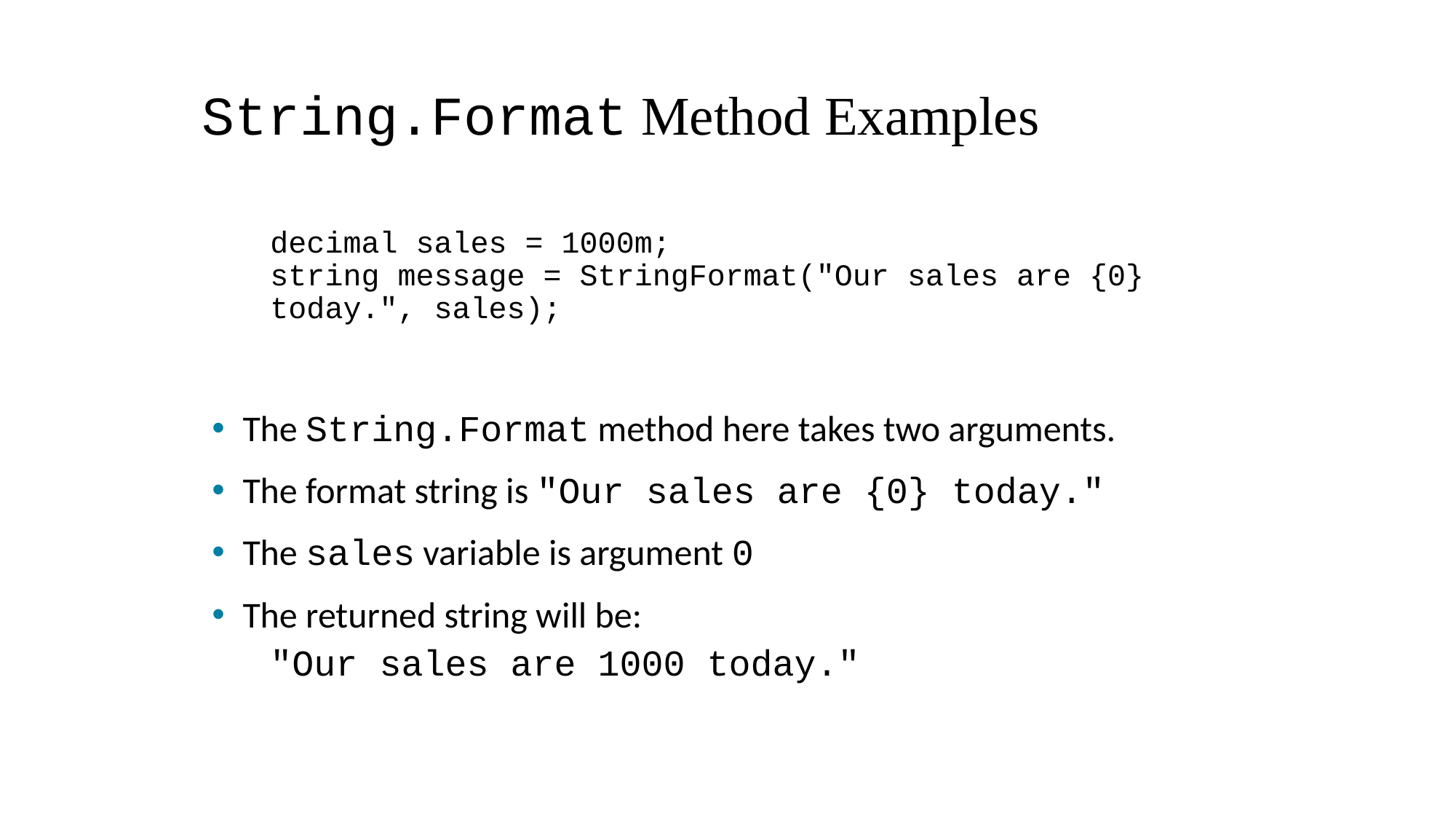

# String.Format Method Examples
decimal sales = 1000m;
string message = StringFormat("Our sales are {0} today.", sales);

The String.Format method here takes two arguments.
The format string is "Our sales are {0} today."
The sales variable is argument 0
The returned string will be:
"Our sales are 1000 today."